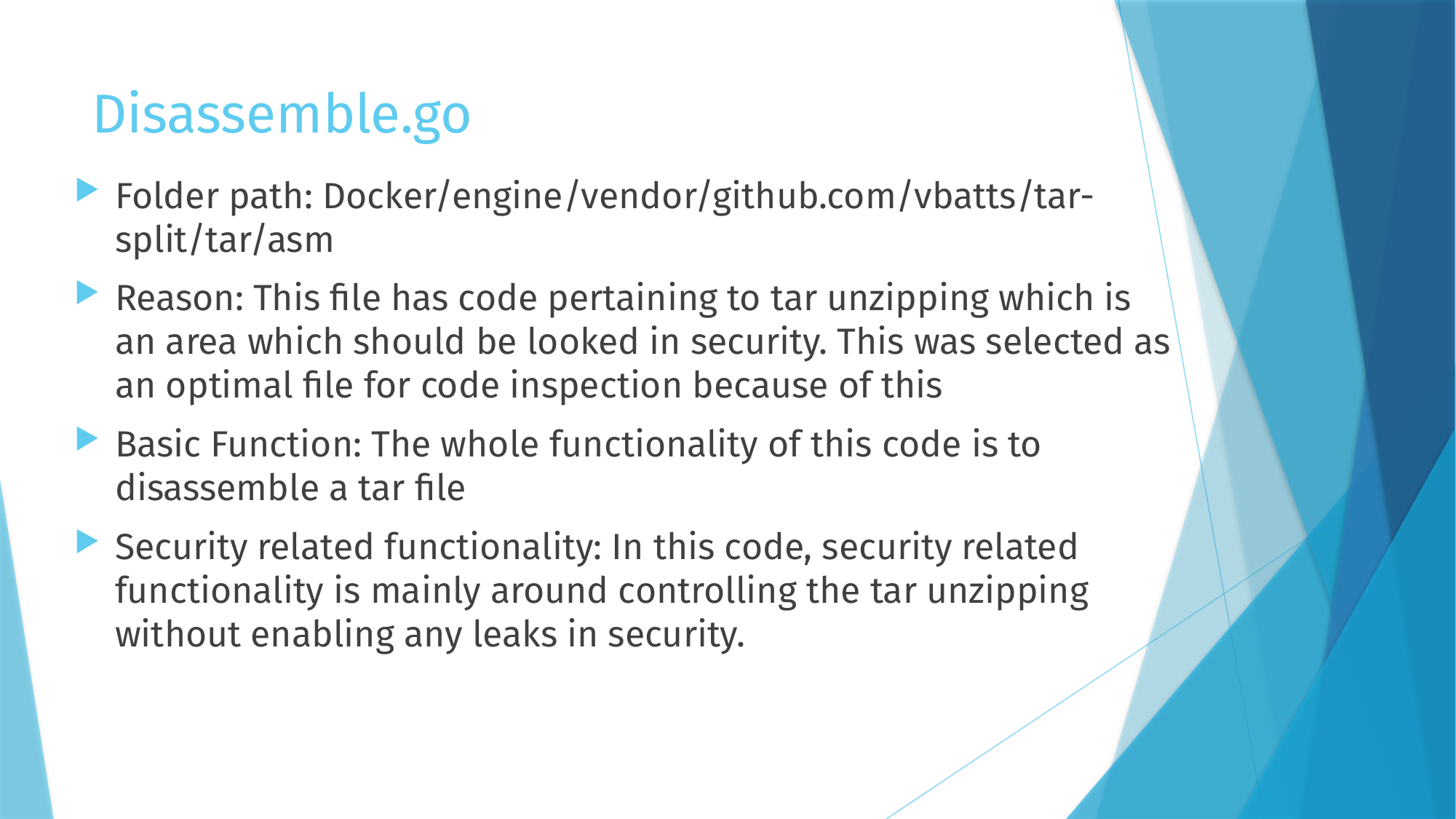

# Disassemble.go
Folder path: Docker/engine/vendor/github.com/vbatts/tar-split/tar/asm
Reason: This file has code pertaining to tar unzipping which is an area which should be looked in security. This was selected as an optimal file for code inspection because of this
Basic Function: The whole functionality of this code is to disassemble a tar file
Security related functionality: In this code, security related functionality is mainly around controlling the tar unzipping without enabling any leaks in security.